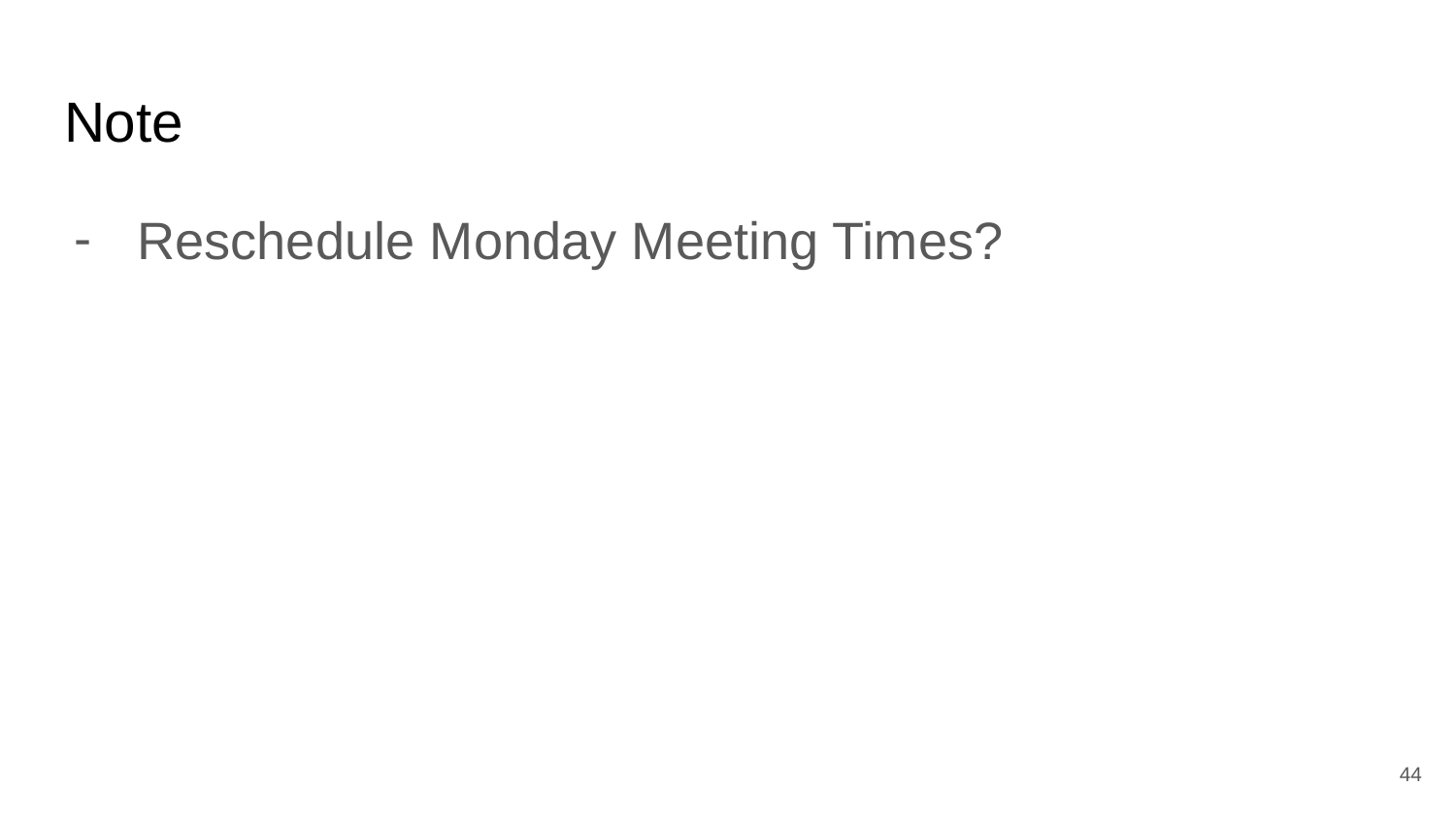

# Note
Reschedule Monday Meeting Times?
44